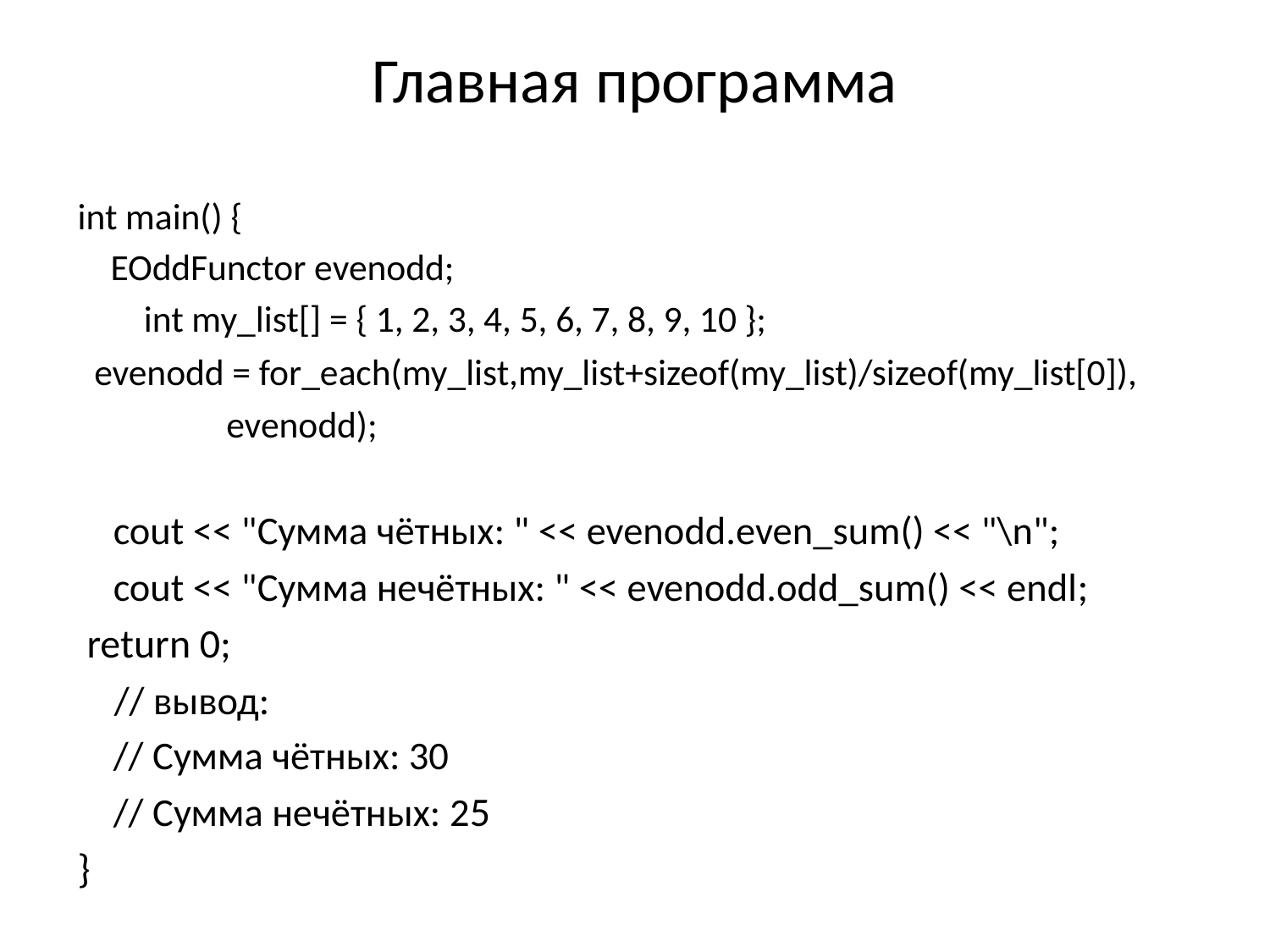

# Главная программа
int main() {
    EOddFunctor evenodd;
        int my_list[] = { 1, 2, 3, 4, 5, 6, 7, 8, 9, 10 };
  evenodd = for_each(my_list,my_list+sizeof(my_list)/sizeof(my_list[0]),
                  evenodd);

    cout << "Сумма чётных: " << evenodd.even_sum() << "\n";
    cout << "Сумма нечётных: " << evenodd.odd_sum() << endl;
 return 0;
    // вывод:
    // Сумма чётных: 30
    // Сумма нечётных: 25
}